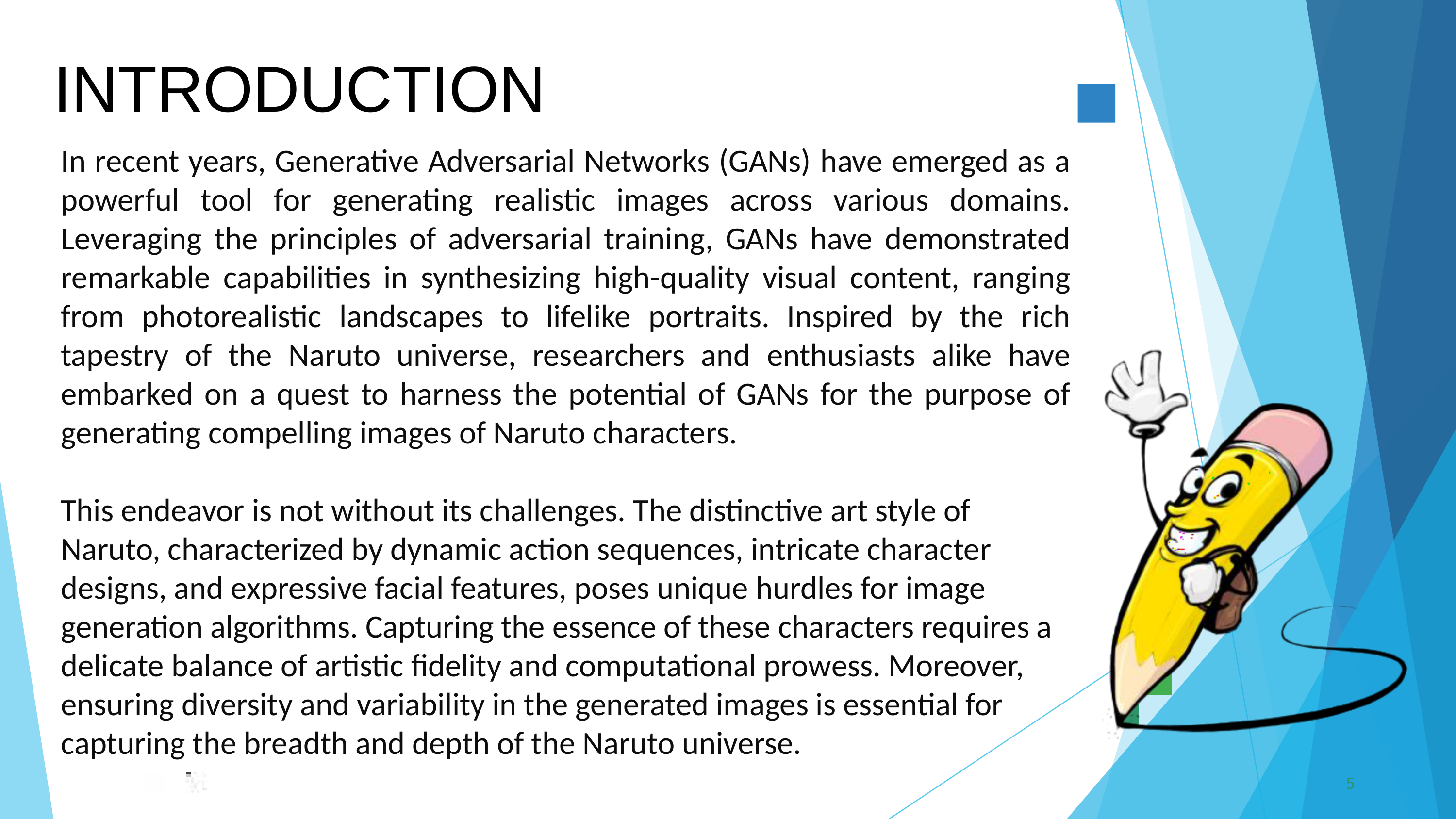

INTRODUCTION

In recent years, Generative Adversarial Networks (GANs) have emerged as a powerful tool for generating realistic images across various domains. Leveraging the principles of adversarial training, GANs have demonstrated remarkable capabilities in synthesizing high-quality visual content, ranging from photorealistic landscapes to lifelike portraits. Inspired by the rich tapestry of the Naruto universe, researchers and enthusiasts alike have embarked on a quest to harness the potential of GANs for the purpose of generating compelling images of Naruto characters.

This endeavor is not without its challenges. The distinctive art style of Naruto, characterized by dynamic action sequences, intricate character designs, and expressive facial features, poses unique hurdles for image generation algorithms. Capturing the essence of these characters requires a delicate balance of artistic fidelity and computational prowess. Moreover, ensuring diversity and variability in the generated images is essential for capturing the breadth and depth of the Naruto universe.

5